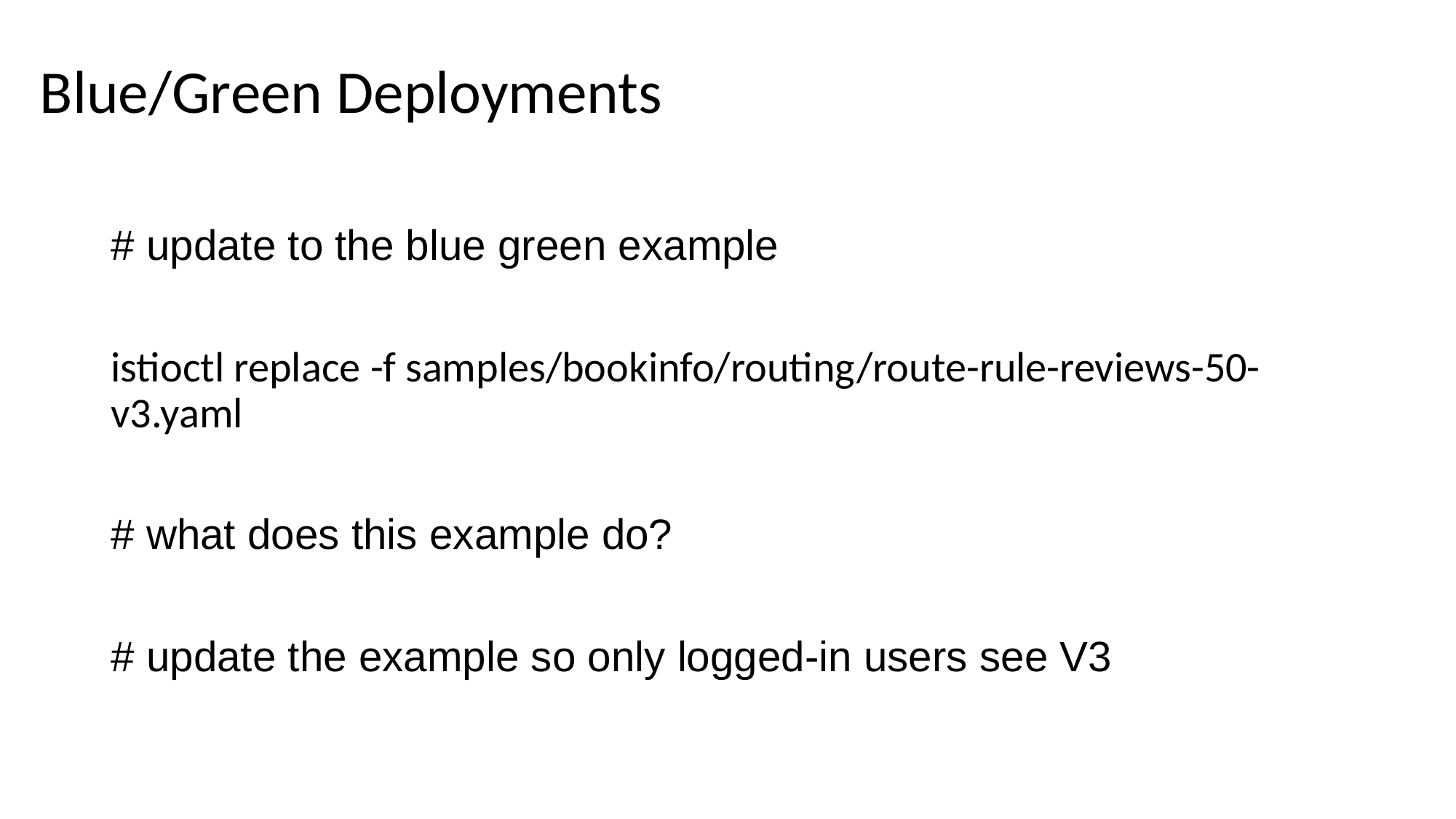

# Blue/Green Deployments
# update to the blue green example

istioctl replace -f samples/bookinfo/routing/route-rule-reviews-50-v3.yaml

# what does this example do?

# update the example so only logged-in users see V3